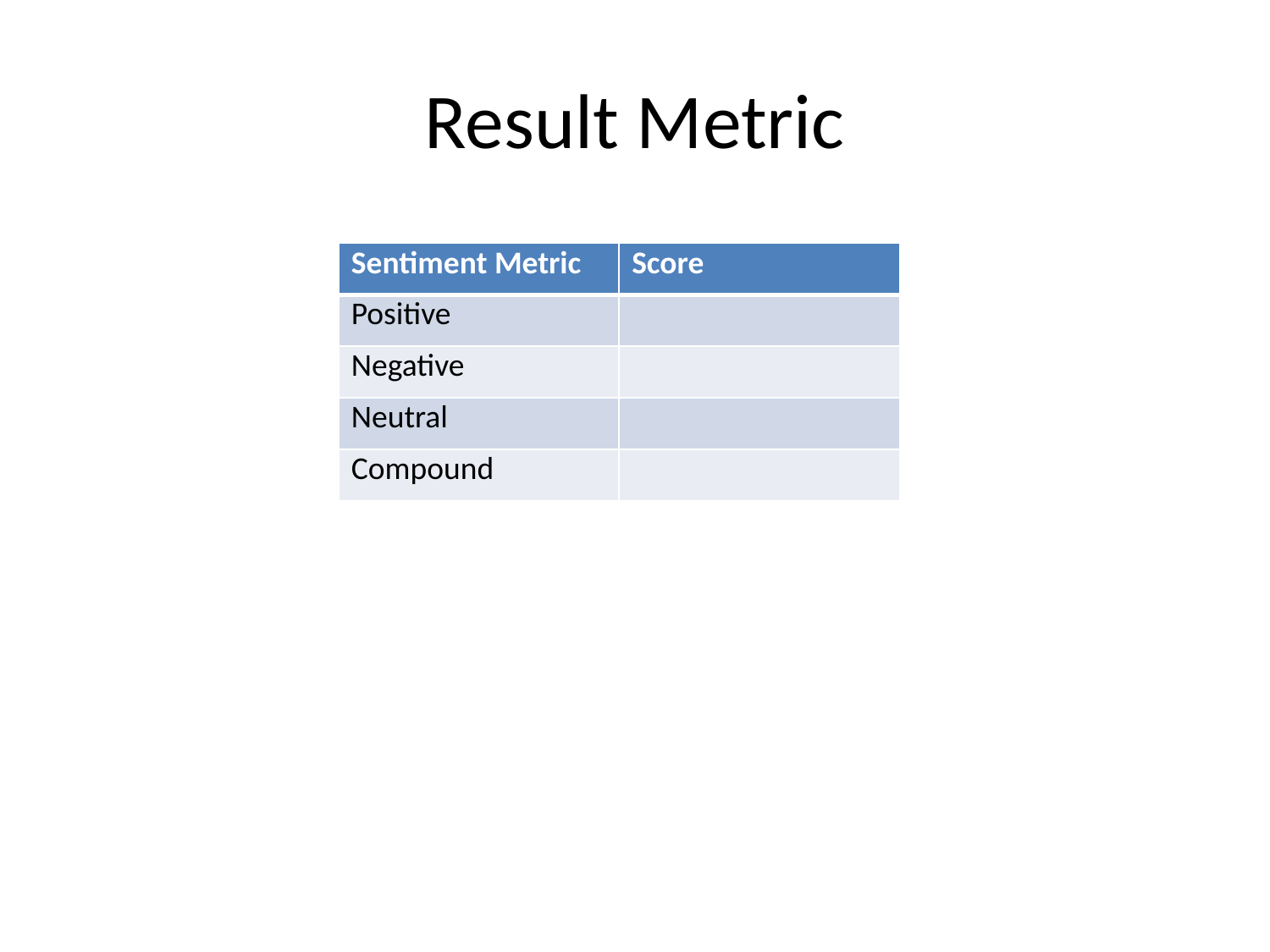

# Result Metric

| Sentiment Metric | Score |
| --- | --- |
| Positive |  |
| Negative |  |
| Neutral |  |
| Compound |  |